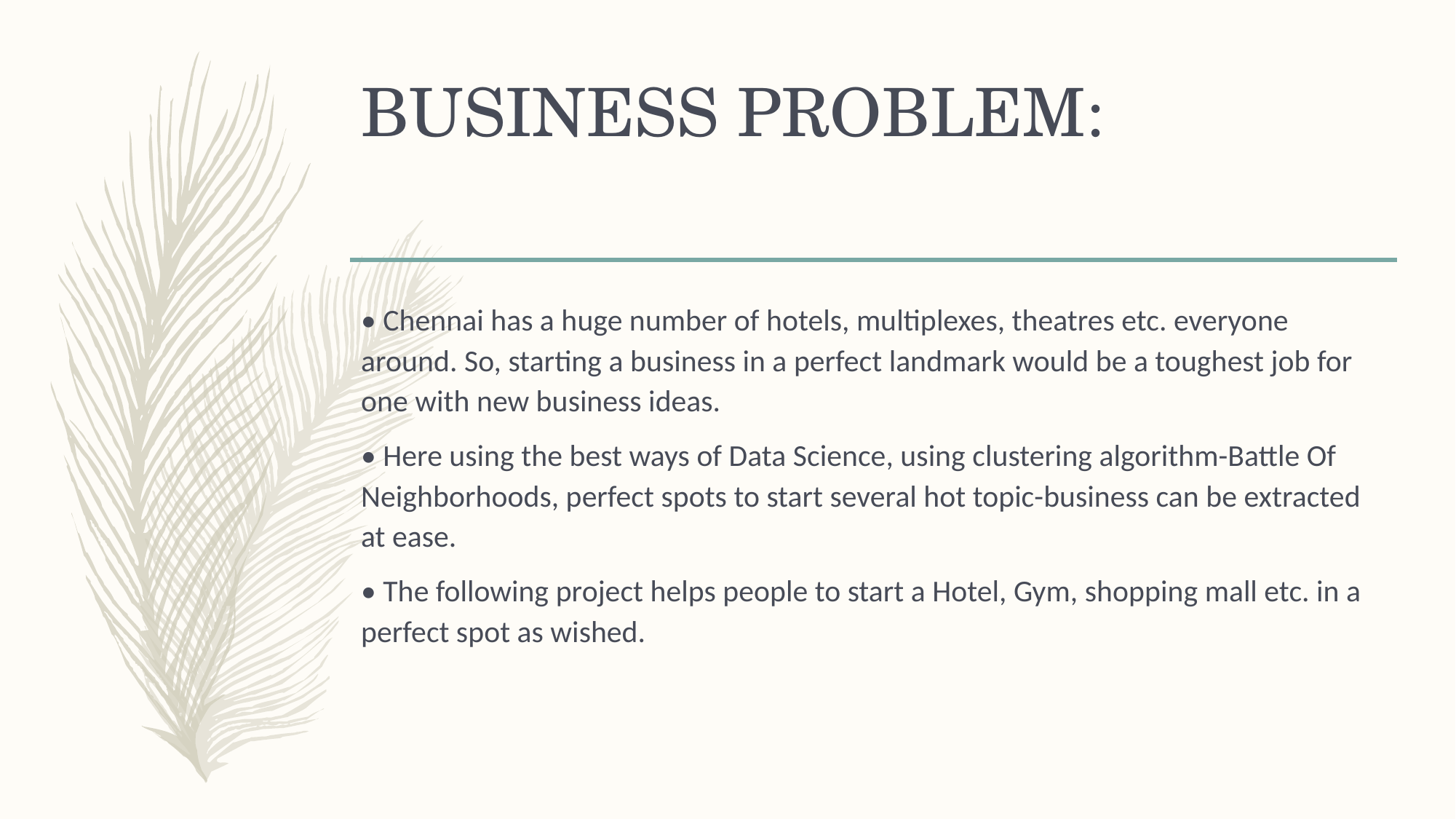

# BUSINESS PROBLEM:
• Chennai has a huge number of hotels, multiplexes, theatres etc. everyone around. So, starting a business in a perfect landmark would be a toughest job for one with new business ideas.
• Here using the best ways of Data Science, using clustering algorithm-Battle Of Neighborhoods, perfect spots to start several hot topic-business can be extracted at ease.
• The following project helps people to start a Hotel, Gym, shopping mall etc. in a perfect spot as wished.